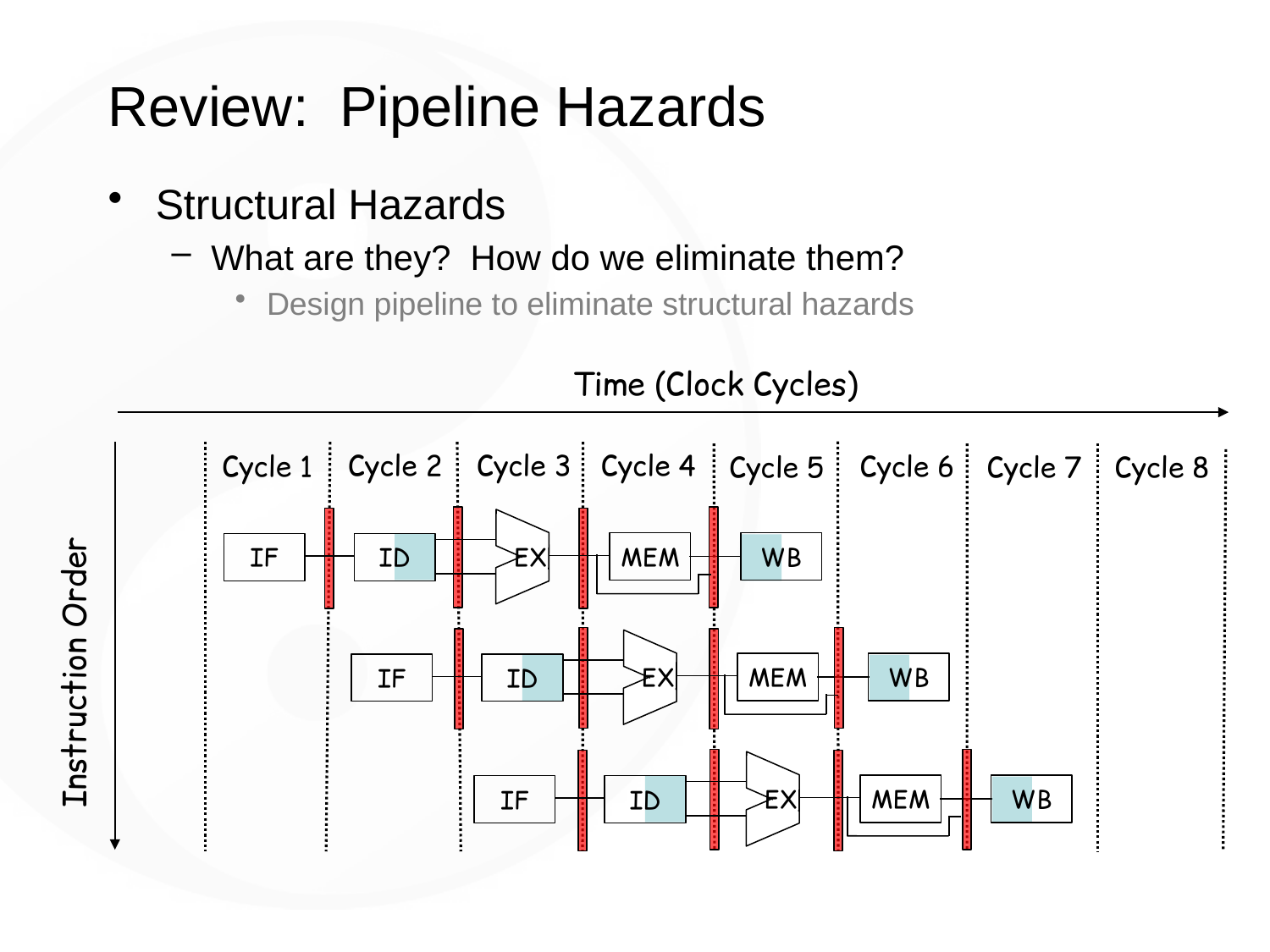

# Review:  Pipeline Hazards
Structural Hazards
What are they?  How do we eliminate them?
Design pipeline to eliminate structural hazards
Time (Clock Cycles)
Cycle 2
Cycle 3
Cycle 4
Cycle 1
Cycle 6
Cycle 5
Cycle 7
Cycle 8

MEM
WB
IF
ID

EX

Instruction Order
MEM
WB
IF
ID

EX

MEM
WB
IF
ID

EX